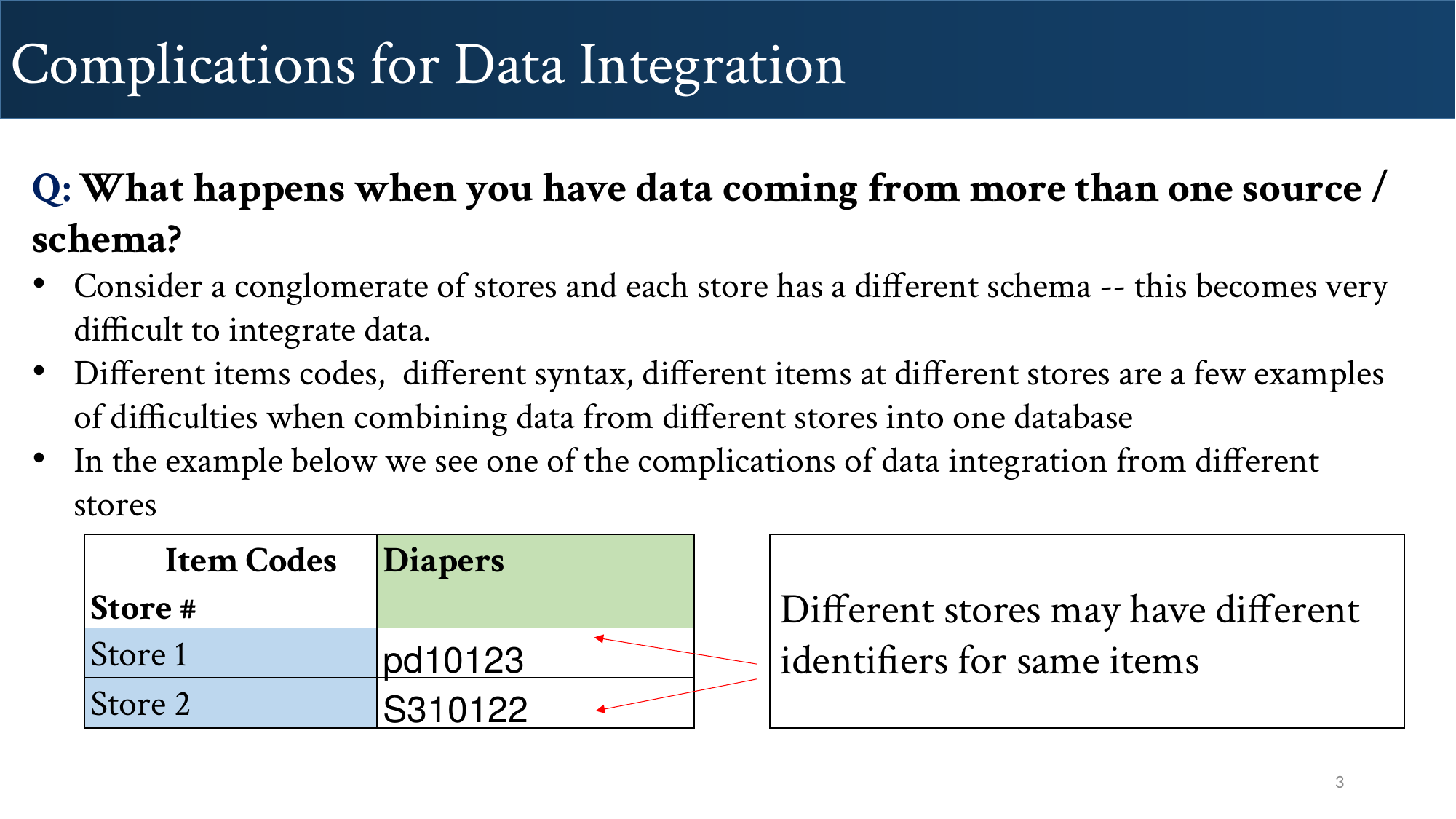

Complications for Data Integration

Q: What happens when you have data coming from more than one source / schema?
Consider a conglomerate of stores and each store has a different schema -- this becomes very difficult to integrate data.
Different items codes,  different syntax, different items at different stores are a few examples of difficulties when combining data from different stores into one database
In the example below we see one of the complications of data integration from different stores

| Item Codes Store # | Diapers |
| --- | --- |
| Store 1 | pd10123 |
| Store 2 | S310122 |
Different stores may have different identifiers for same items
3